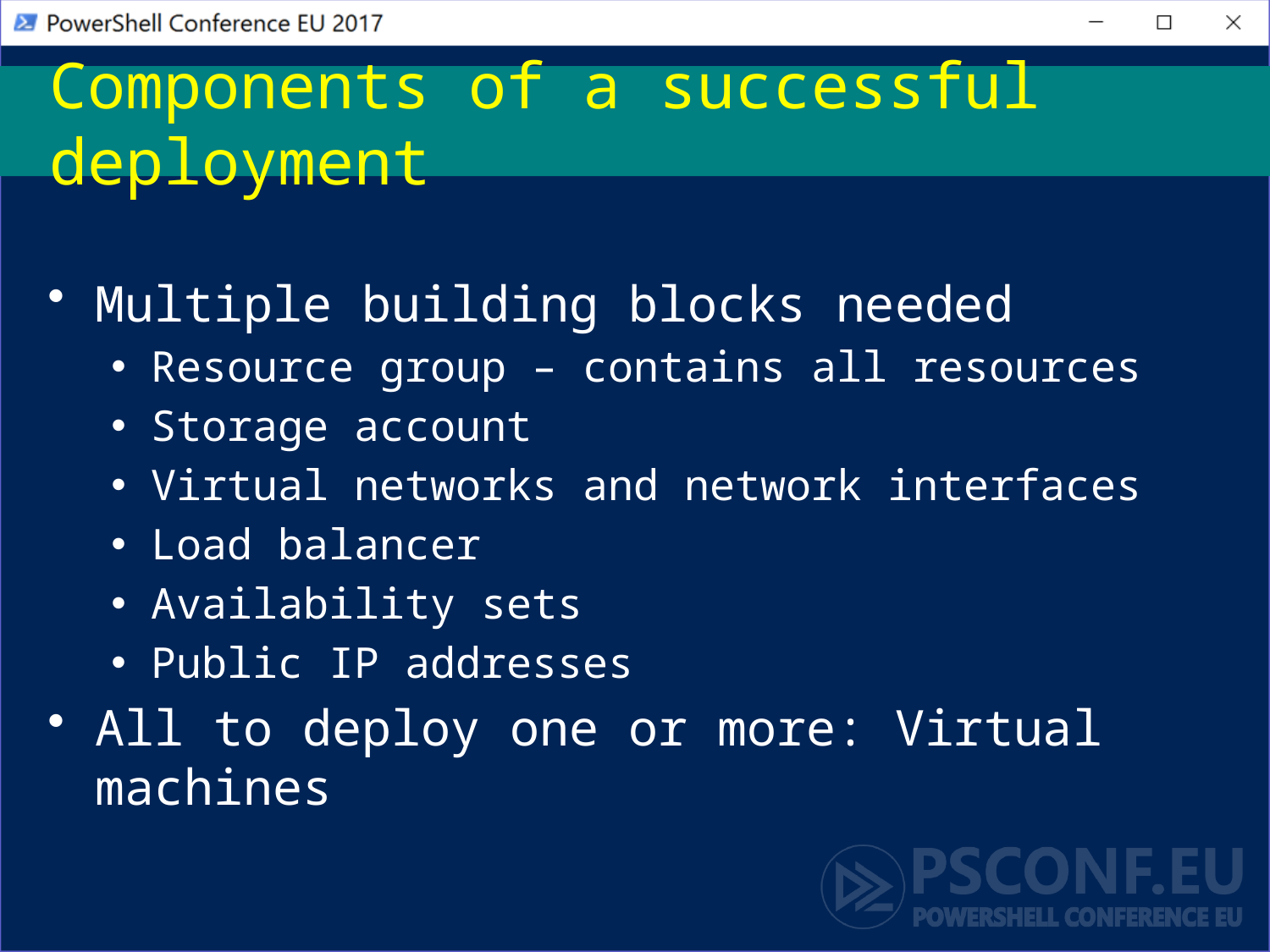

# Components of a successful deployment
Multiple building blocks needed
Resource group – contains all resources
Storage account
Virtual networks and network interfaces
Load balancer
Availability sets
Public IP addresses
All to deploy one or more: Virtual machines